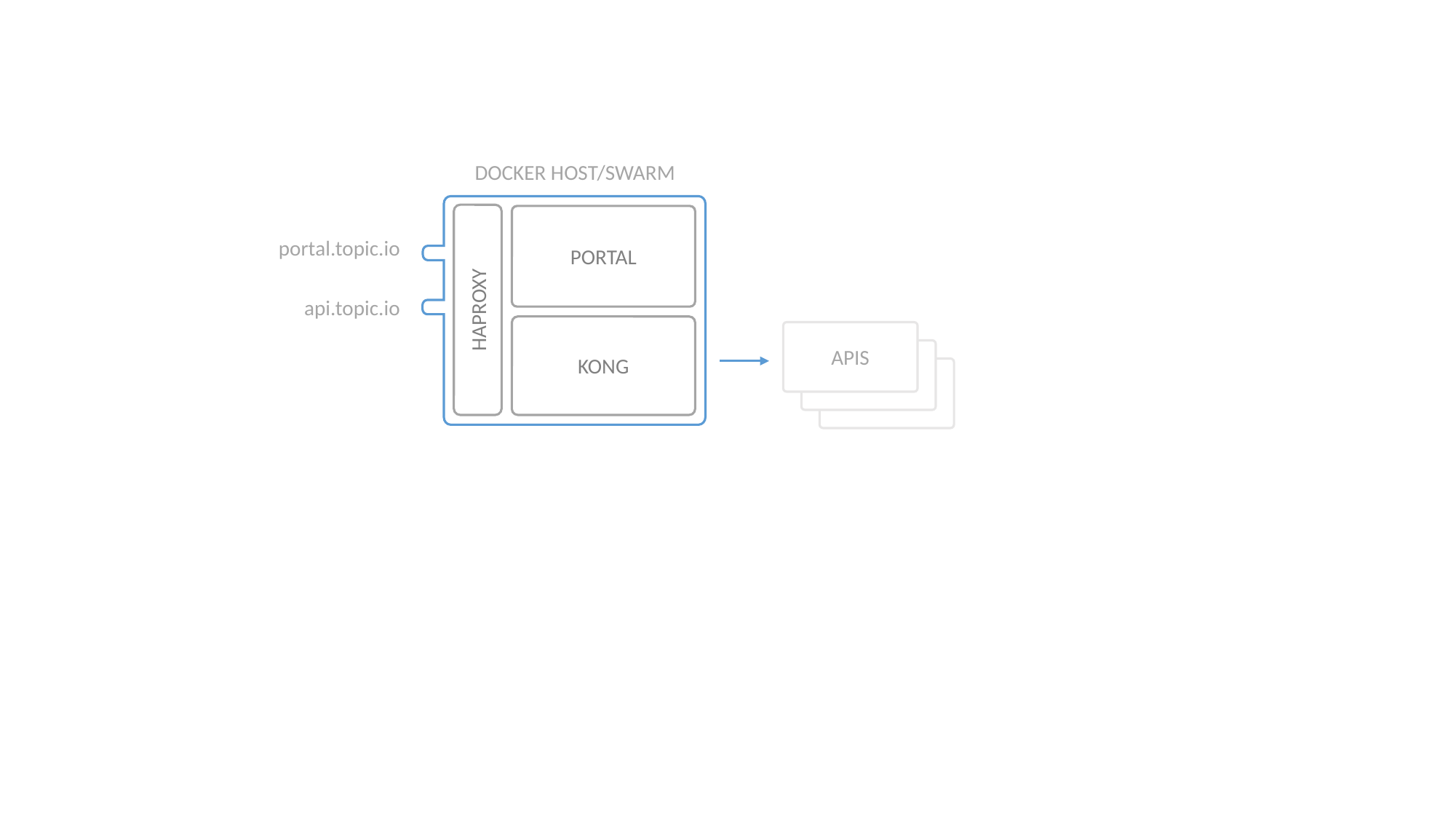

DOCKER HOST/SWARM

HAPROXY
PORTAL
portal.topic.io
api.topic.io
KONG
APIS
BACKEND
BACKEND